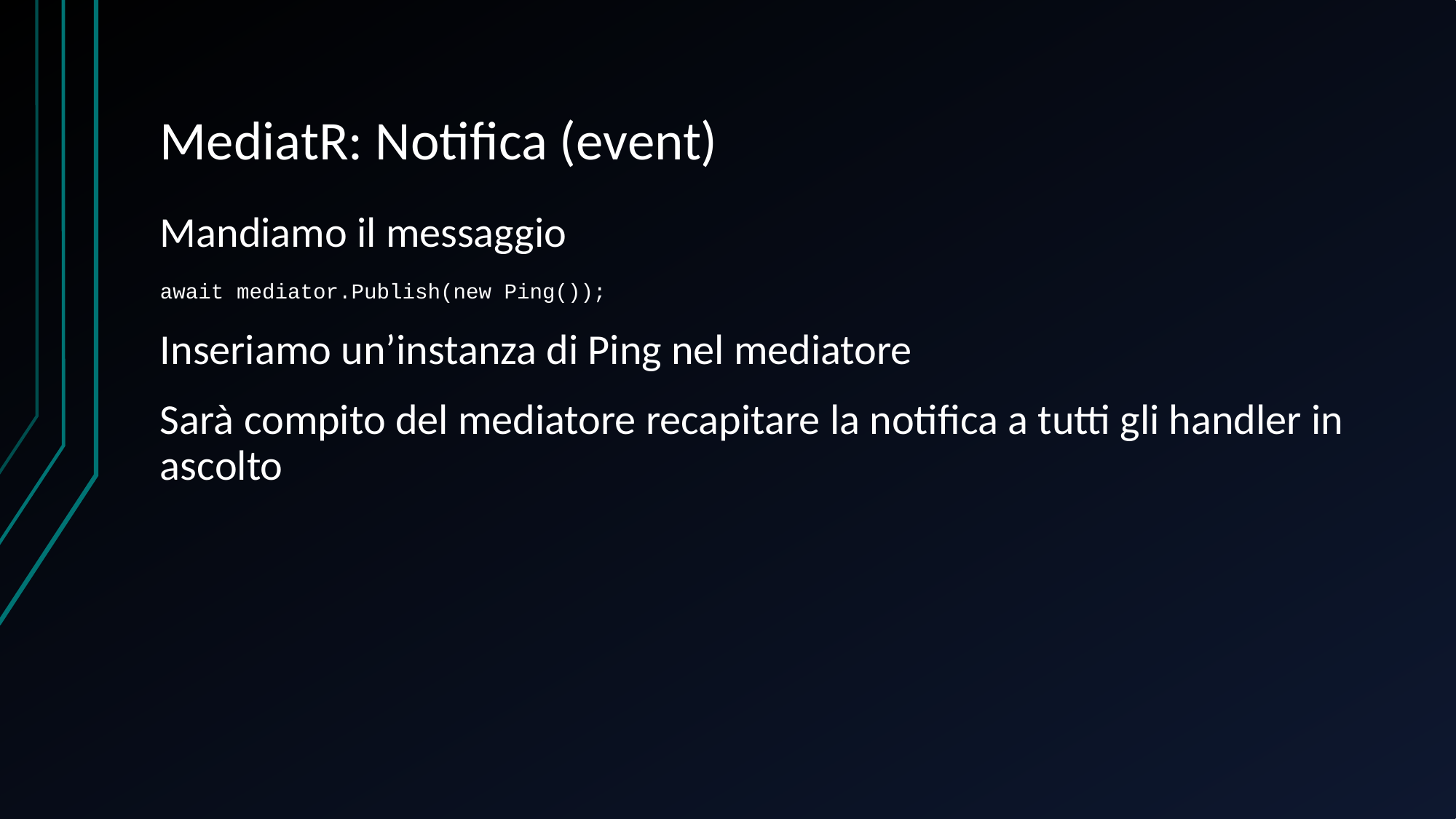

# MediatR: Notifica (event)
Mandiamo il messaggio
await mediator.Publish(new Ping());
Inseriamo un’instanza di Ping nel mediatore
Sarà compito del mediatore recapitare la notifica a tutti gli handler in ascolto